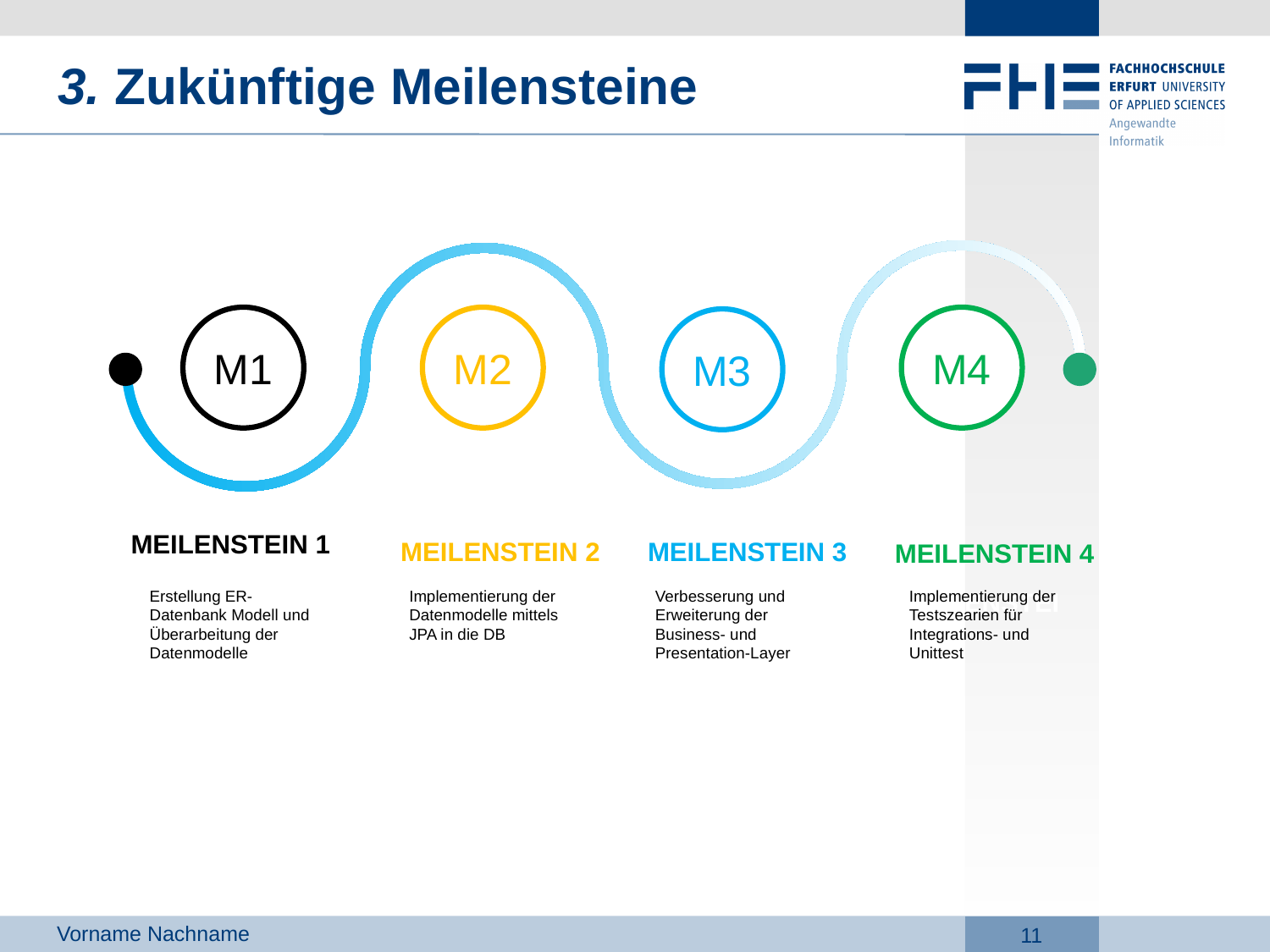

# 3. Zukünftige Meilensteine

M4
M1
M2
M3

MEILENSTEIN 1
MEILENSTEIN 2

MEILENSTEIN 3
MEILENSTEIN 4
Erstellung ER-Datenbank Modell und Überarbeitung der Datenmodelle
Implementierung der Datenmodelle mittels JPA in die DB
Verbesserung und Erweiterung der Business- und Presentation-Layer
MEILENSTEIN
Implementierung der Testszearien für Integrations- und Unittest